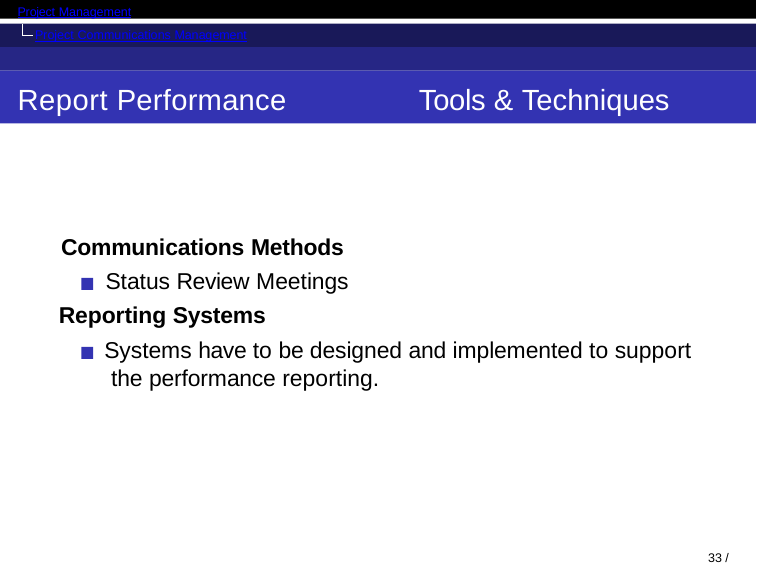

Project Management

Project Communications Management

Report Performance
Tools & Techniques
Communications Methods
Status Review Meetings
Reporting Systems
Systems have to be designed and implemented to support  the performance reporting.

33 / 35